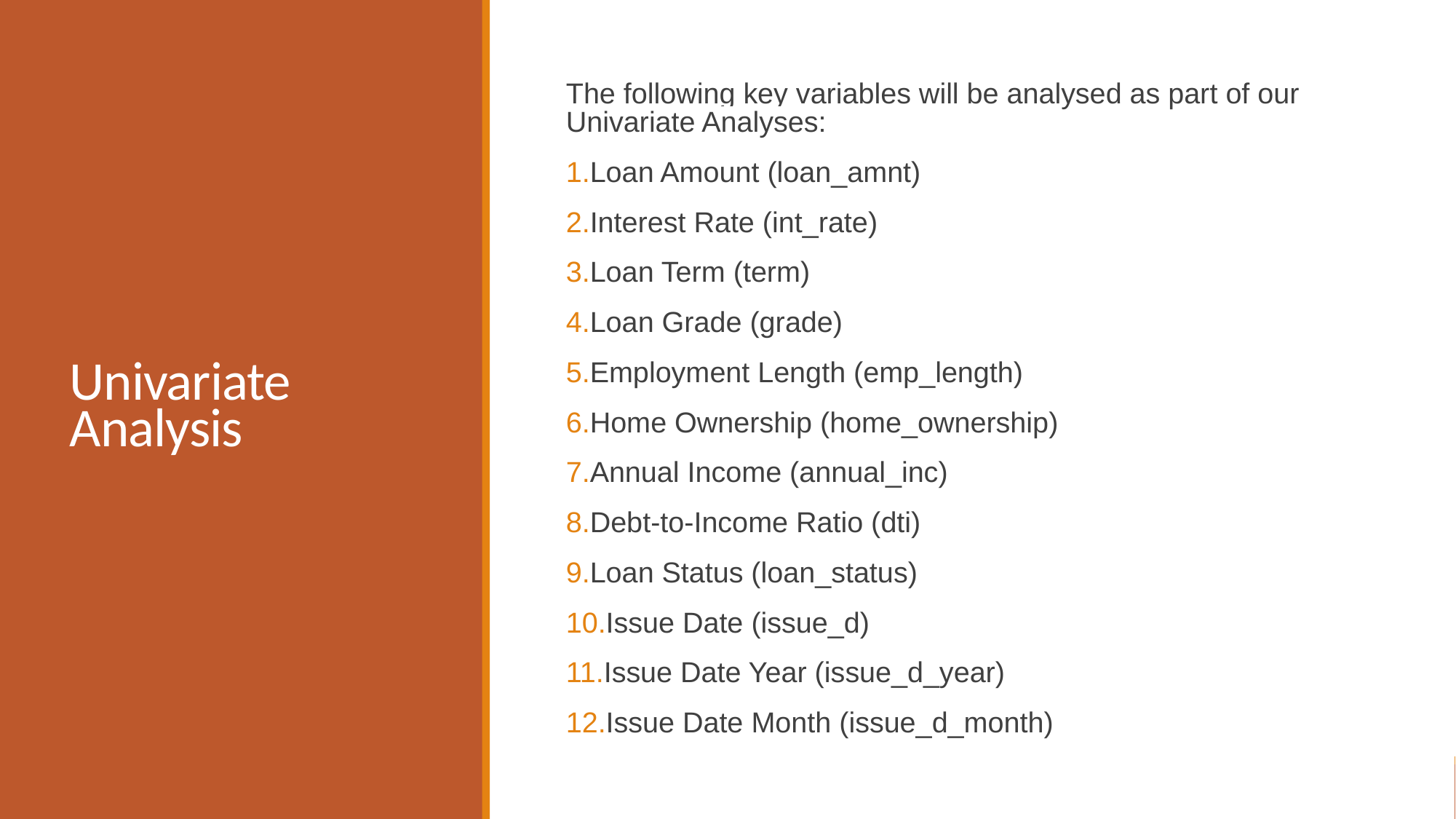

# Univariate Analysis
The following key variables will be analysed as part of our Univariate Analyses:
Loan Amount (loan_amnt)
Interest Rate (int_rate)
Loan Term (term)
Loan Grade (grade)
Employment Length (emp_length)
Home Ownership (home_ownership)
Annual Income (annual_inc)
Debt-to-Income Ratio (dti)
Loan Status (loan_status)
Issue Date (issue_d)
Issue Date Year (issue_d_year)
Issue Date Month (issue_d_month)